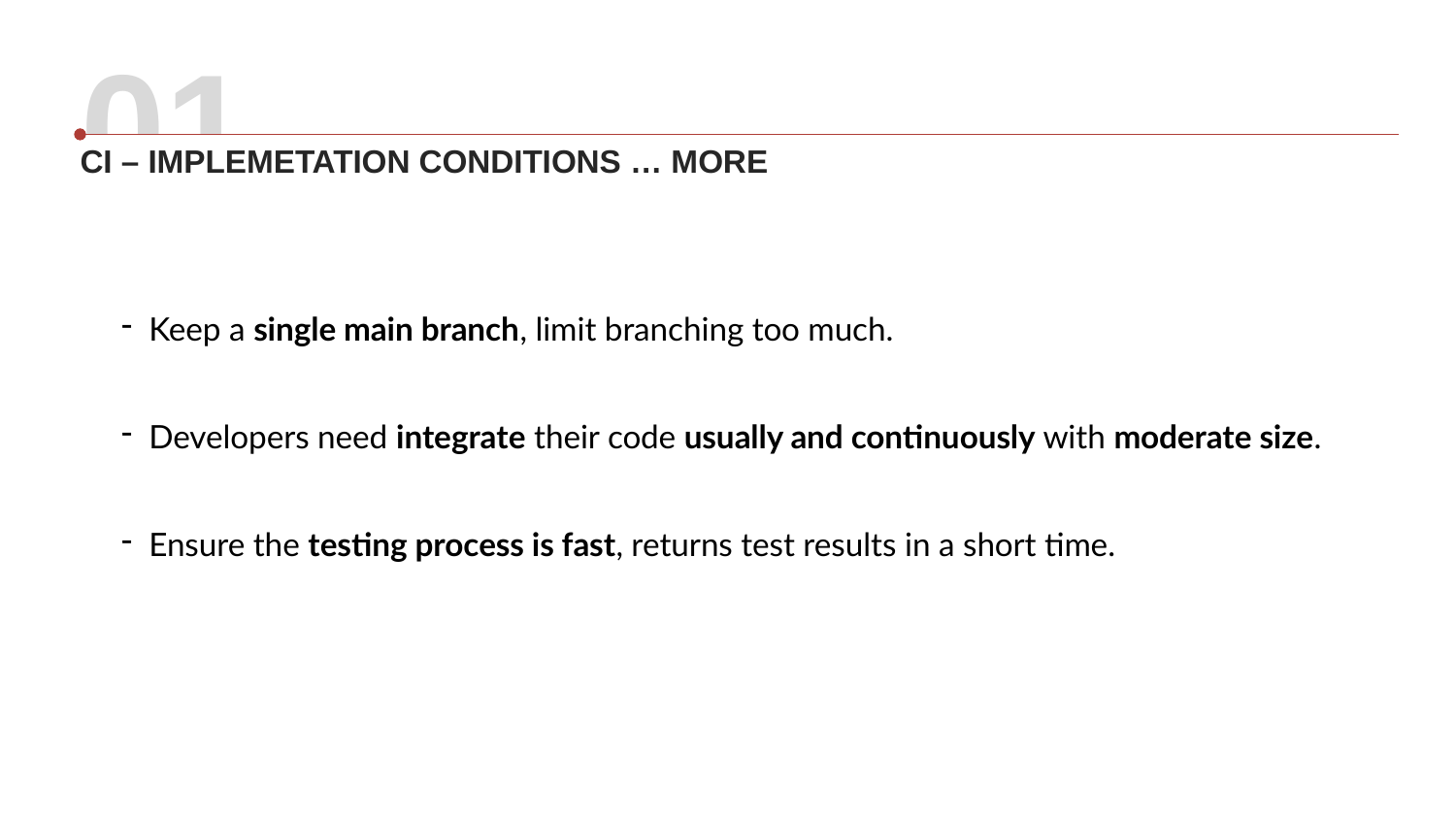

01
CI – IMPLEMETATION CONDITIONS … MORE
Keep a single main branch, limit branching too much.

Developers need integrate their code usually and continuously with moderate size.

Ensure the testing process is fast, returns test results in a short time.